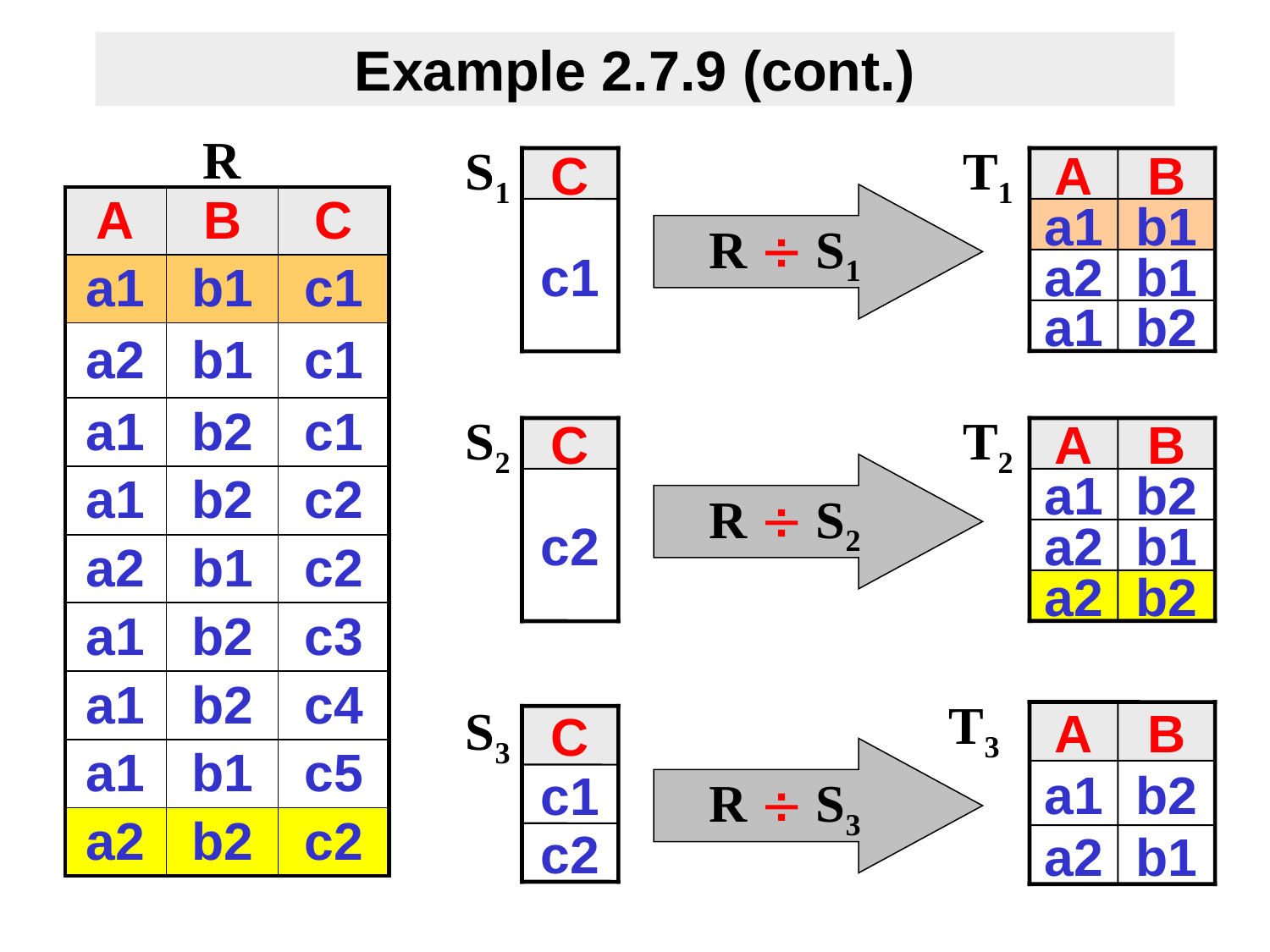

# Example 2.7.9 (cont.)
R
S1
T1
C

A

B

R ÷ S1
c1

a1

b1
a2

b1
a1

b2

| A | B | C |
| --- | --- | --- |
| a1 | b1 | c1 |
| a2 | b1 | c1 |
| a1 | b2 | c1 |
| a1 | b2 | c2 |
| a2 | b1 | c2 |
| a1 | b2 | c3 |
| a1 | b2 | c4 |
| a1 | b1 | c5 |
| a2 | b2 | c2 |
S2
T2
C

A

B

R ÷ S2
c2

a1

b2
a2

b1
a2

b2

T3
S3
A

B

C

R ÷ S3
a1

b2
c1

c2

a2

b1